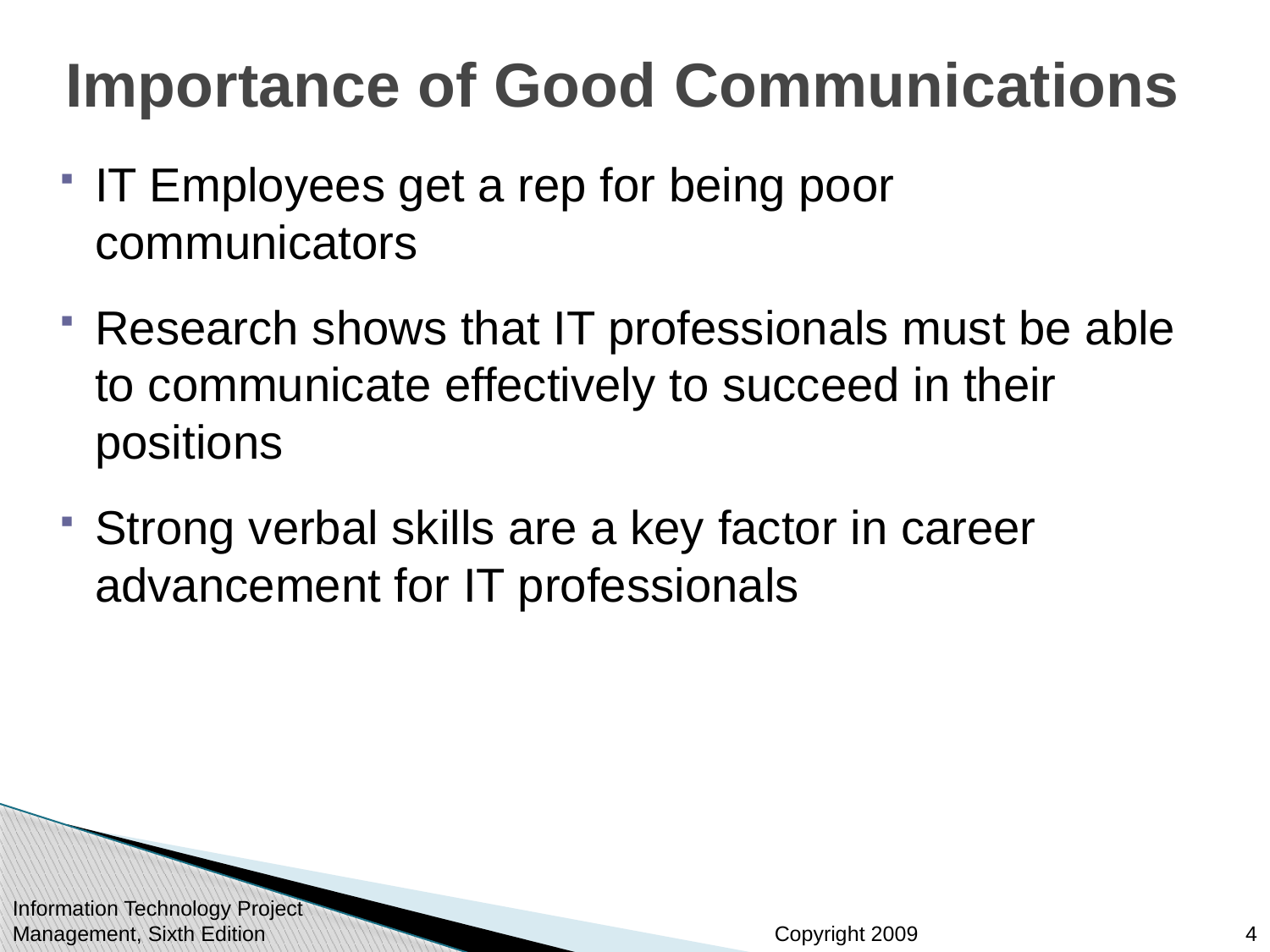

# Importance of Good Communications
IT Employees get a rep for being poor communicators
Research shows that IT professionals must be able to communicate effectively to succeed in their positions
Strong verbal skills are a key factor in career advancement for IT professionals
Information Technology Project Management, Sixth Edition
4